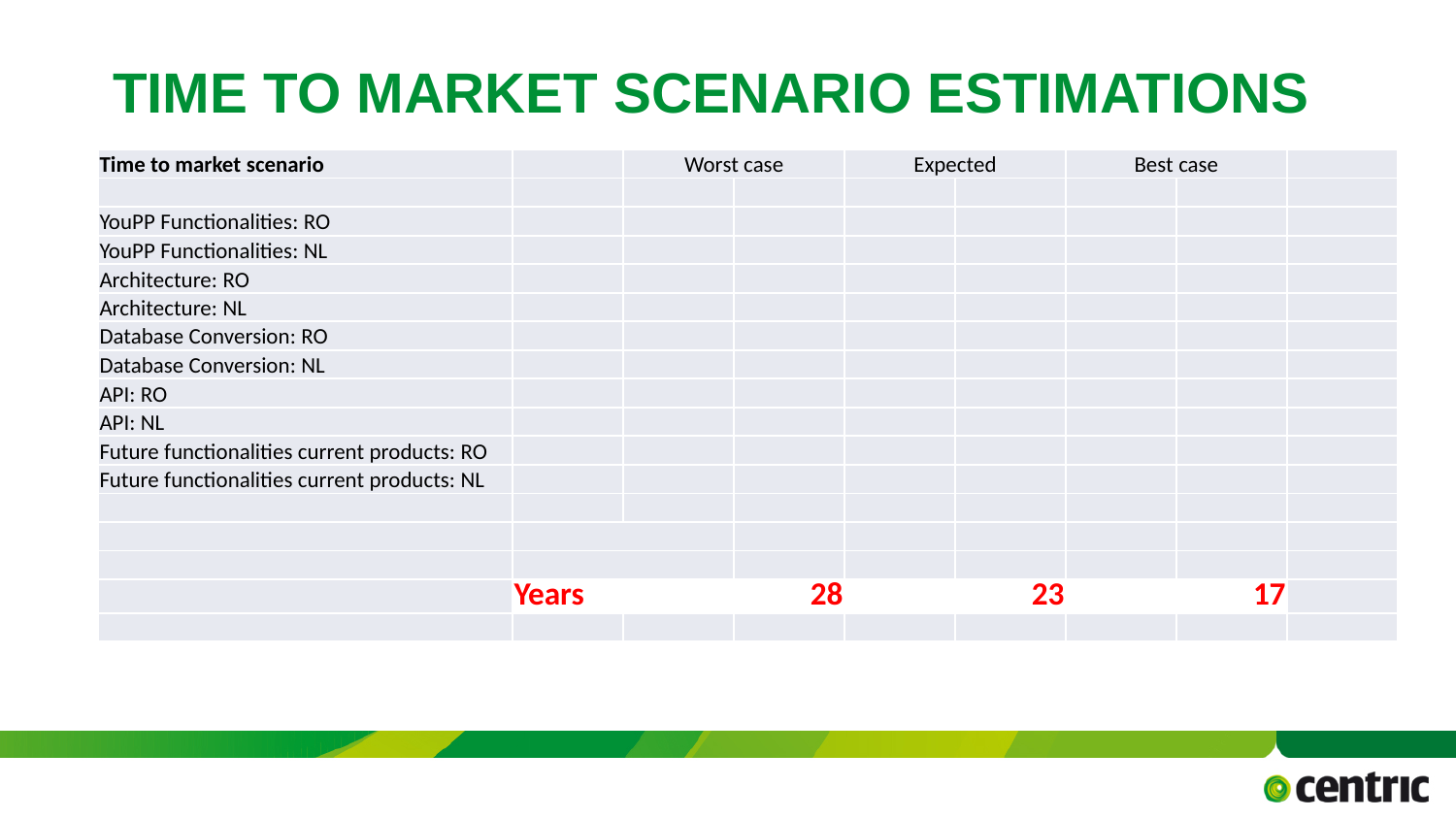

April 4, 2017
TITLE PRESENTATION
# Time to market scenario estimations
| Time to market scenario |  | Worst case |  | Expected |  | Best case |  |  |
| --- | --- | --- | --- | --- | --- | --- | --- | --- |
|  |  |  |  |  |  |  |  |  |
| YouPP Functionalities: RO |  |  |  |  |  |  |  |  |
| YouPP Functionalities: NL |  |  |  |  |  |  |  |  |
| Architecture: RO |  |  |  |  |  |  |  |  |
| Architecture: NL |  |  |  |  |  |  |  |  |
| Database Conversion: RO |  |  |  |  |  |  |  |  |
| Database Conversion: NL |  |  |  |  |  |  |  |  |
| API: RO |  |  |  |  |  |  |  |  |
| API: NL |  |  |  |  |  |  |  |  |
| Future functionalities current products: RO |  |  |  |  |  |  |  |  |
| Future functionalities current products: NL |  |  |  |  |  |  |  |  |
|  |  |  |  |  |  |  |  |  |
|  |  |  |  |  |  |  |  |  |
|  |  |  |  |  |  |  |  |  |
|  | Years |  | 28 |  | 23 |  | 17 |  |
|  |  |  |  |  |  |  |  |  |